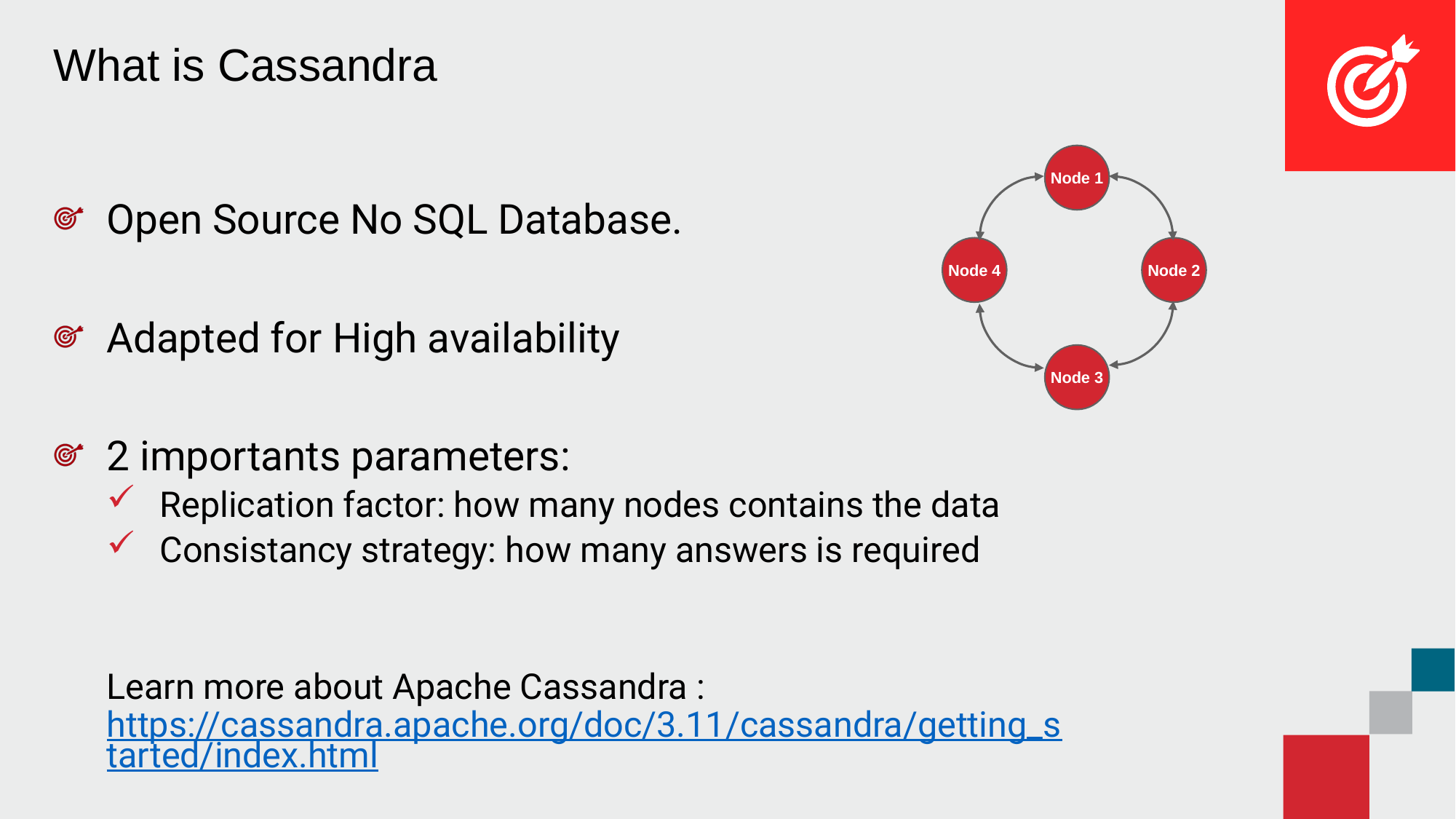

# What is Cassandra
Node 1

Open Source No SQL Database.

Adapted for High availability

2 importants parameters:
Replication factor: how many nodes contains the data
Consistancy strategy: how many answers is required

Learn more about Apache Cassandra : https://cassandra.apache.org/doc/3.11/cassandra/getting_started/index.html

Node 4
Node 2

Node 3